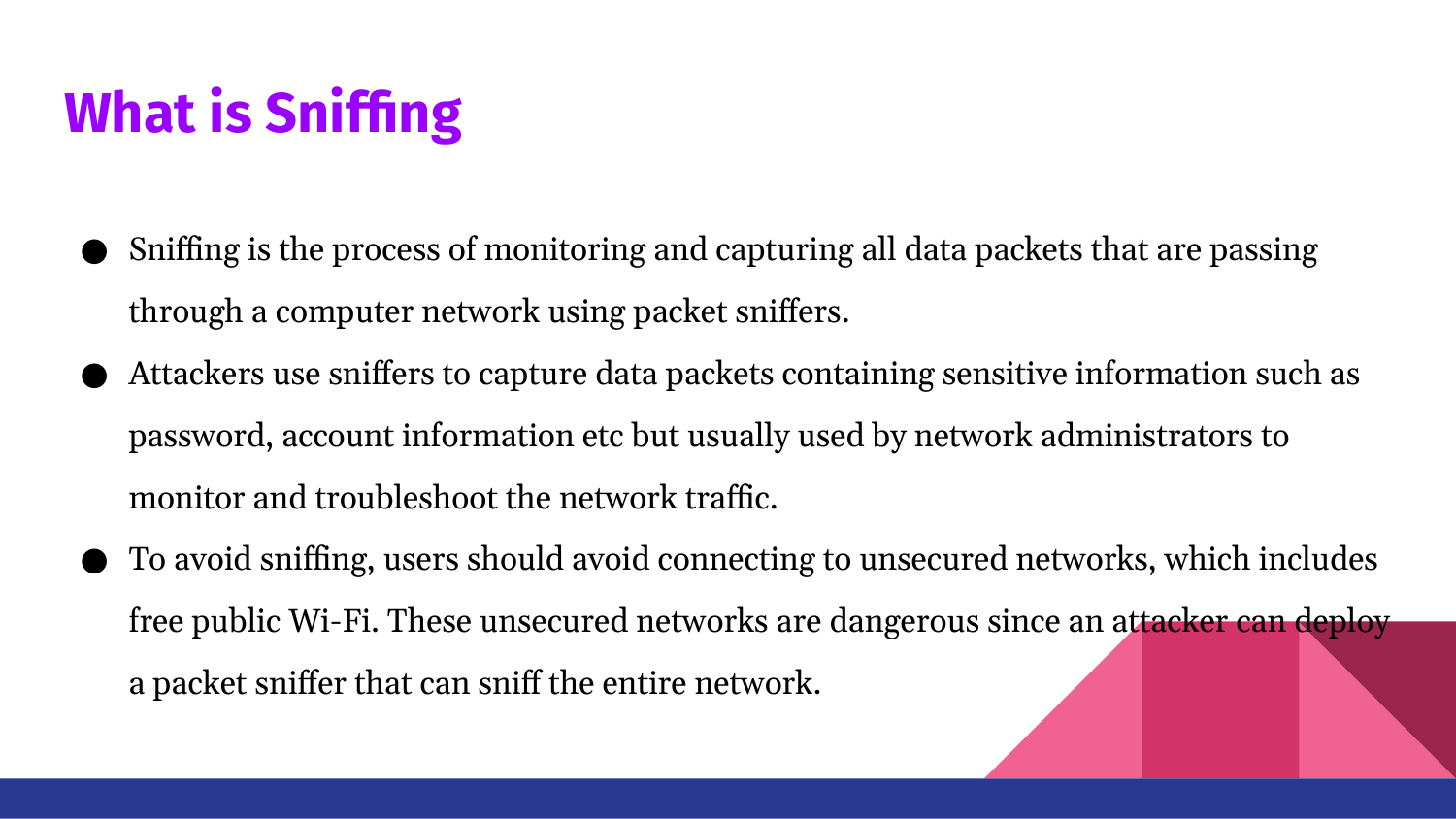

# What is Sniffing
Sniffing is the process of monitoring and capturing all data packets that are passing through a computer network using packet sniffers.
Attackers use sniffers to capture data packets containing sensitive information such as password, account information etc but usually used by network administrators to monitor and troubleshoot the network traffic.
To avoid sniffing, users should avoid connecting to unsecured networks, which includes free public Wi-Fi. These unsecured networks are dangerous since an attacker can deploy a packet sniffer that can sniff the entire network.